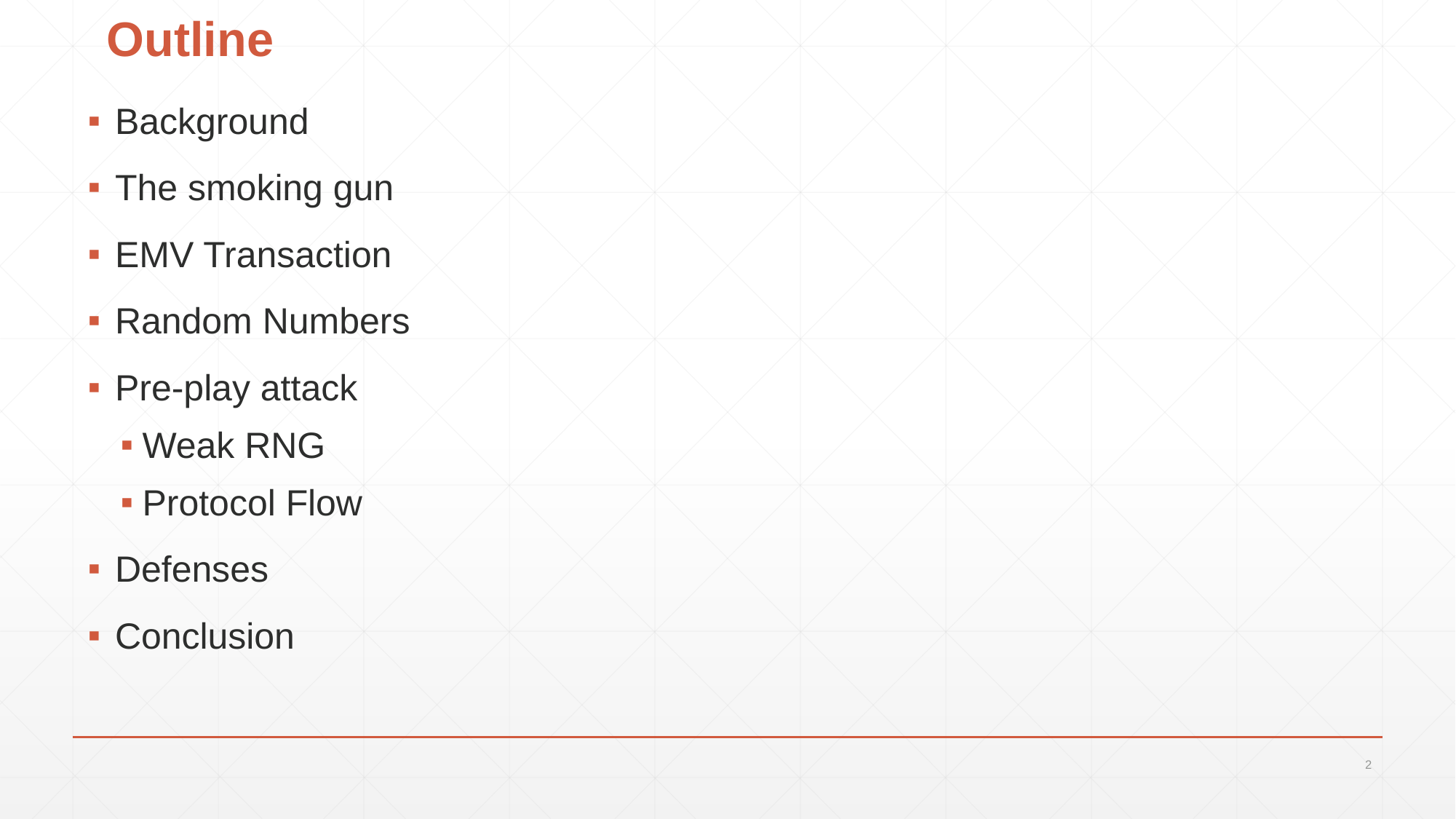

# Outline
Background
The smoking gun
EMV Transaction
Random Numbers
Pre-play attack
Weak RNG
Protocol Flow
Defenses
Conclusion
2